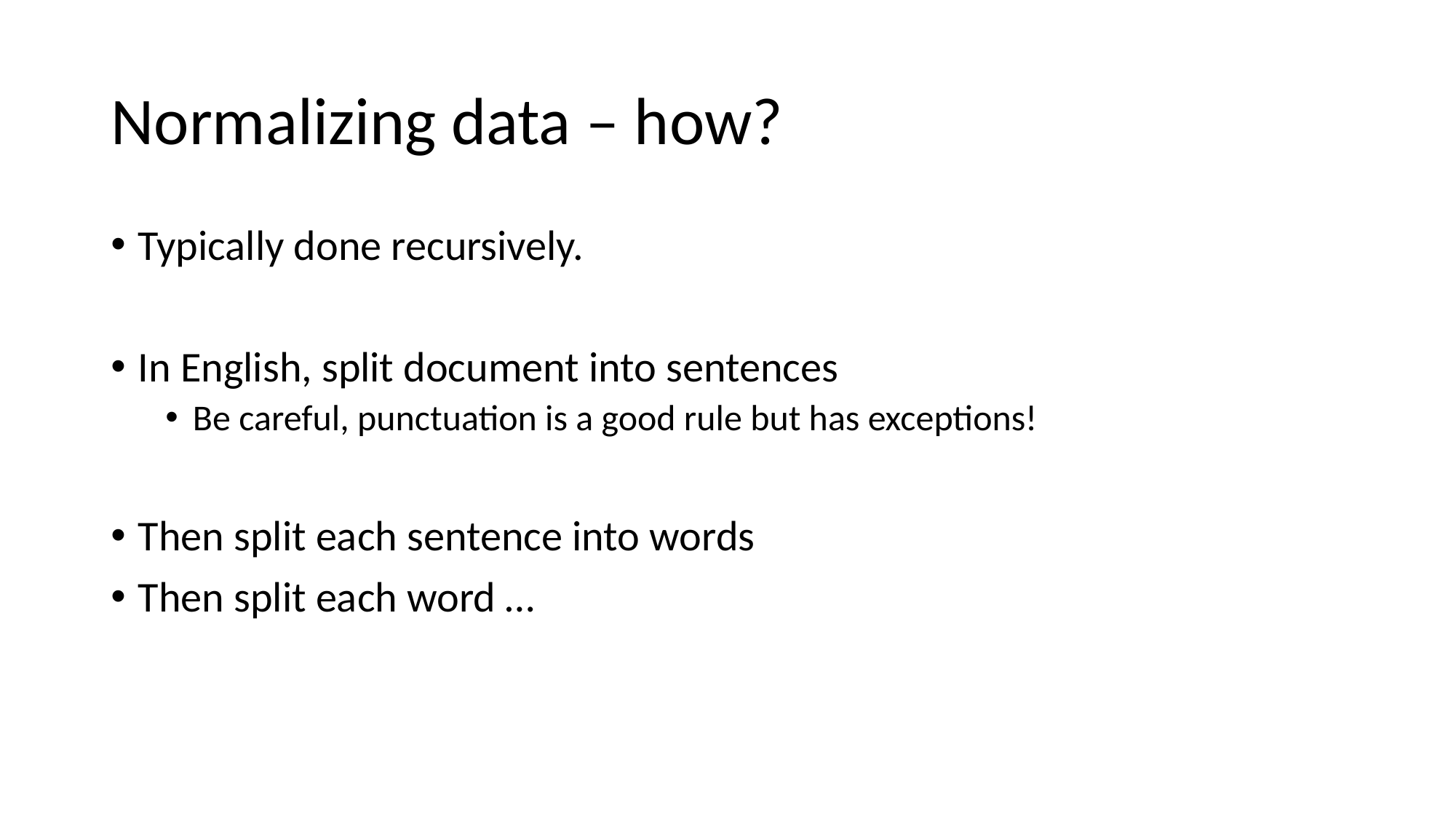

# Normalizing data – how?
Typically done recursively.

In English, split document into sentences
Be careful, punctuation is a good rule but has exceptions!

Then split each sentence into words
Then split each word …